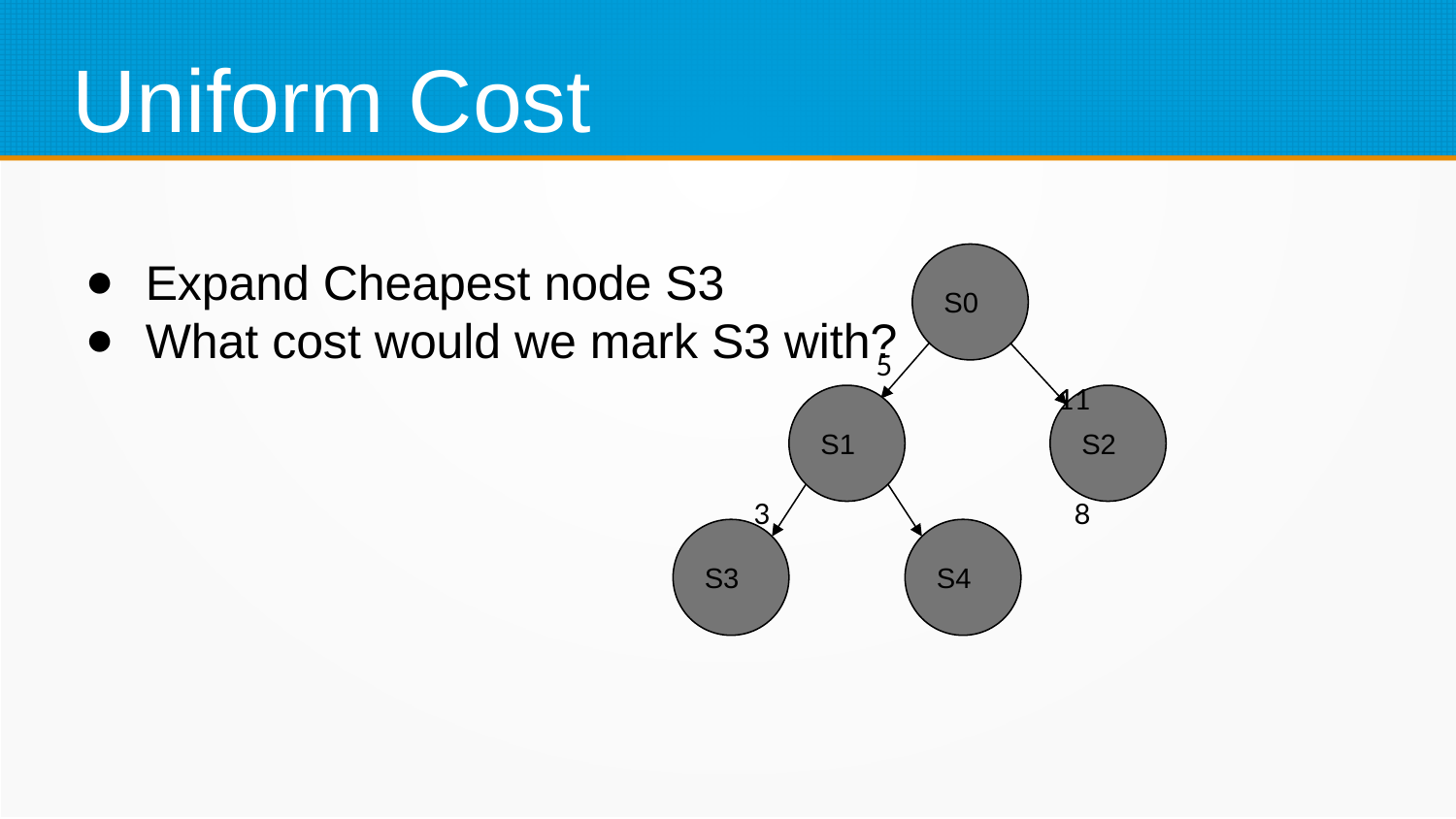

Uniform Cost

Expand Cheapest node S3
What cost would we mark S3 with?

S0
5		     11
S1
S2
3		    8
S3
S4